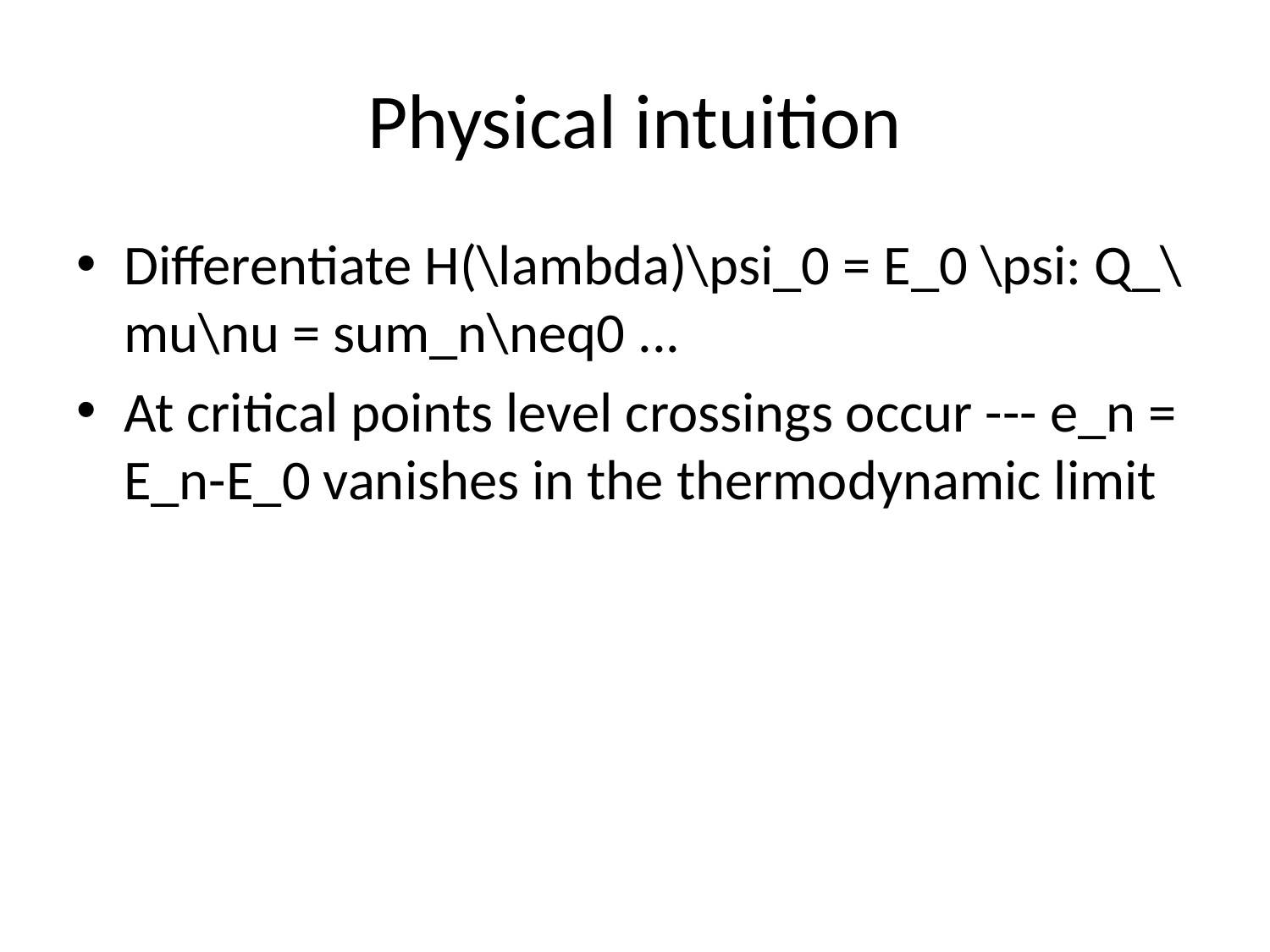

# Physical intuition
Differentiate H(\lambda)\psi_0 = E_0 \psi: Q_\mu\nu = sum_n\neq0 ...
At critical points level crossings occur --- e_n = E_n-E_0 vanishes in the thermodynamic limit